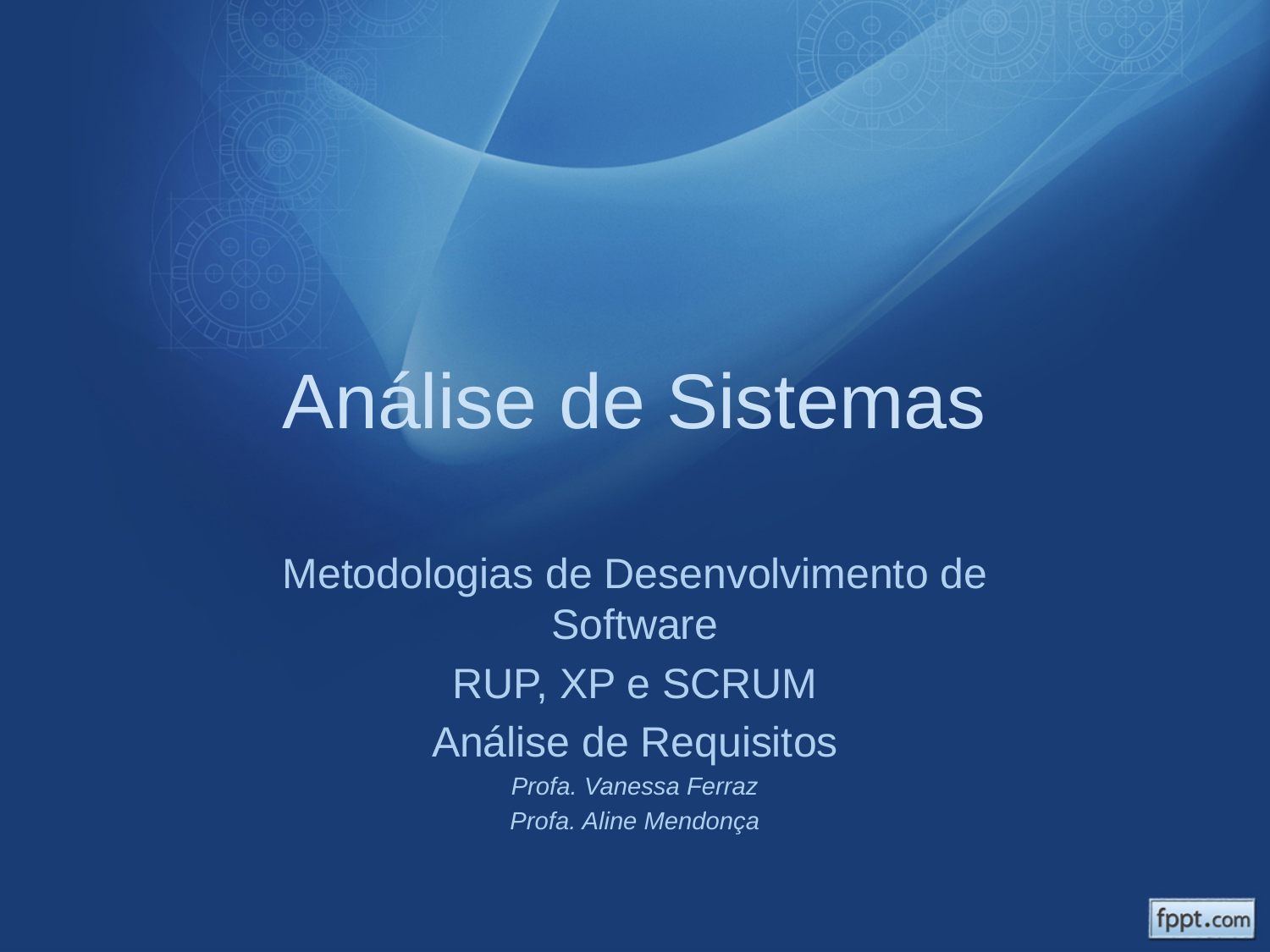

# Análise de Sistemas
Metodologias de Desenvolvimento de Software
RUP, XP e SCRUM
Análise de Requisitos
Profa. Vanessa Ferraz
Profa. Aline Mendonça